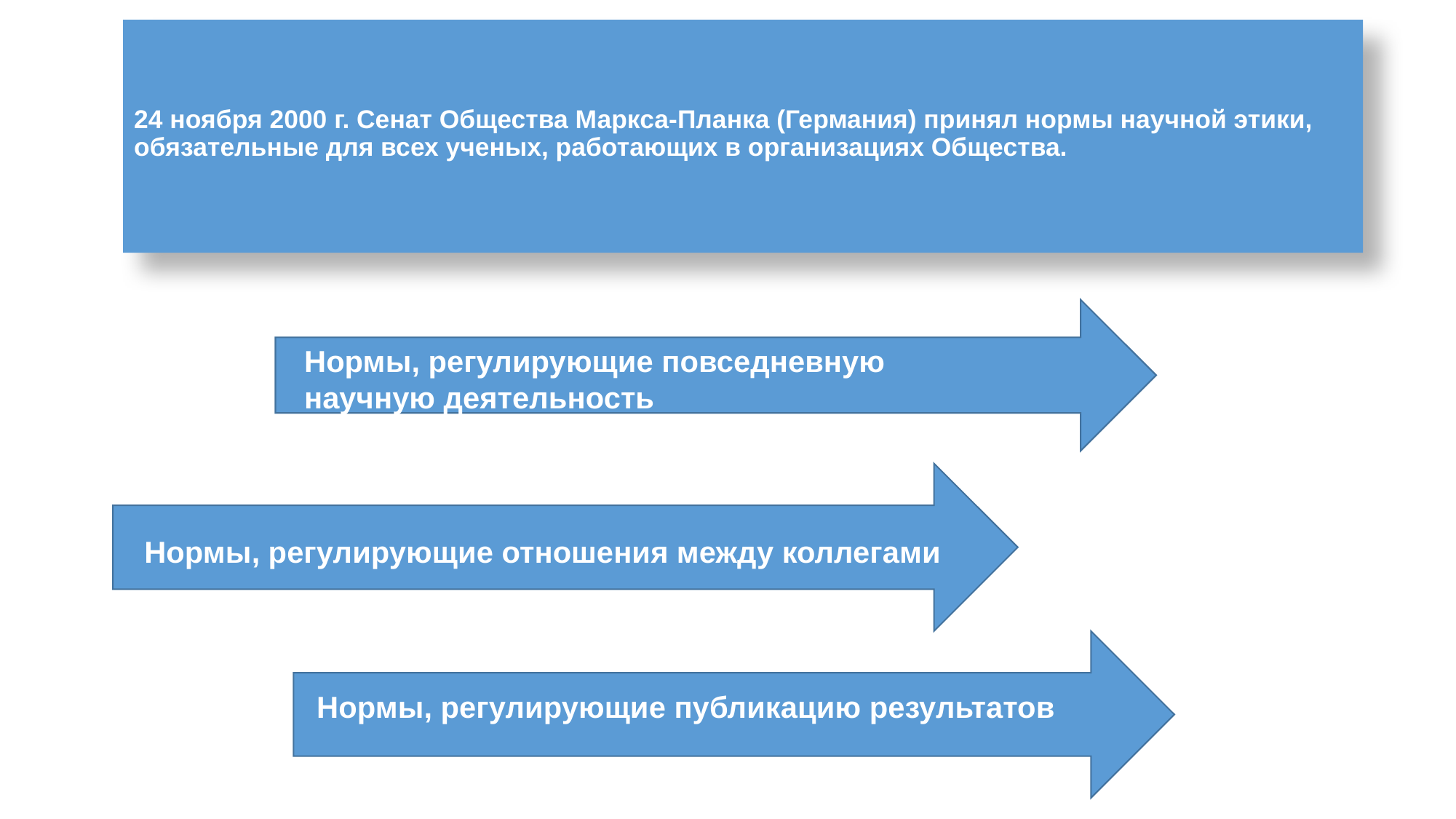

# 24 ноября 2000 г. Сенат Общества Маркса-Планка (Германия) принял нормы научной этики, обязательные для всех ученых, работающих в организациях Общества.

Нормы, регулирующие повседневную научную деятельность

Нормы, регулирующие отношения между коллегами

Нормы, регулирующие публикацию результатов